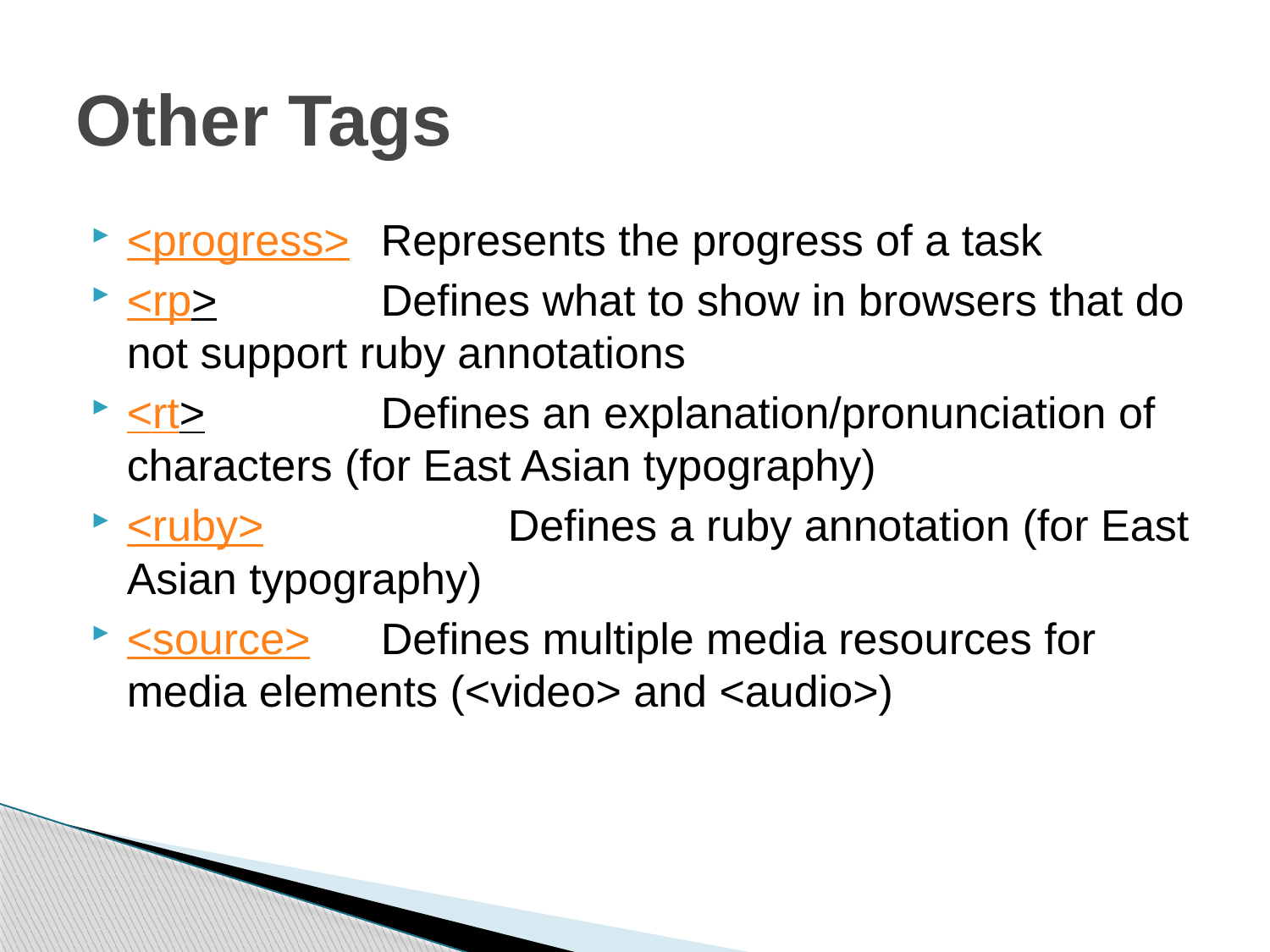

# Other Tags
<progress>	Represents the progress of a task
<rp>		Defines what to show in browsers that do not support ruby annotations
<rt>		Defines an explanation/pronunciation of characters (for East Asian typography)
<ruby>		Defines a ruby annotation (for East Asian typography)
<source>	Defines multiple media resources for media elements (<video> and <audio>)